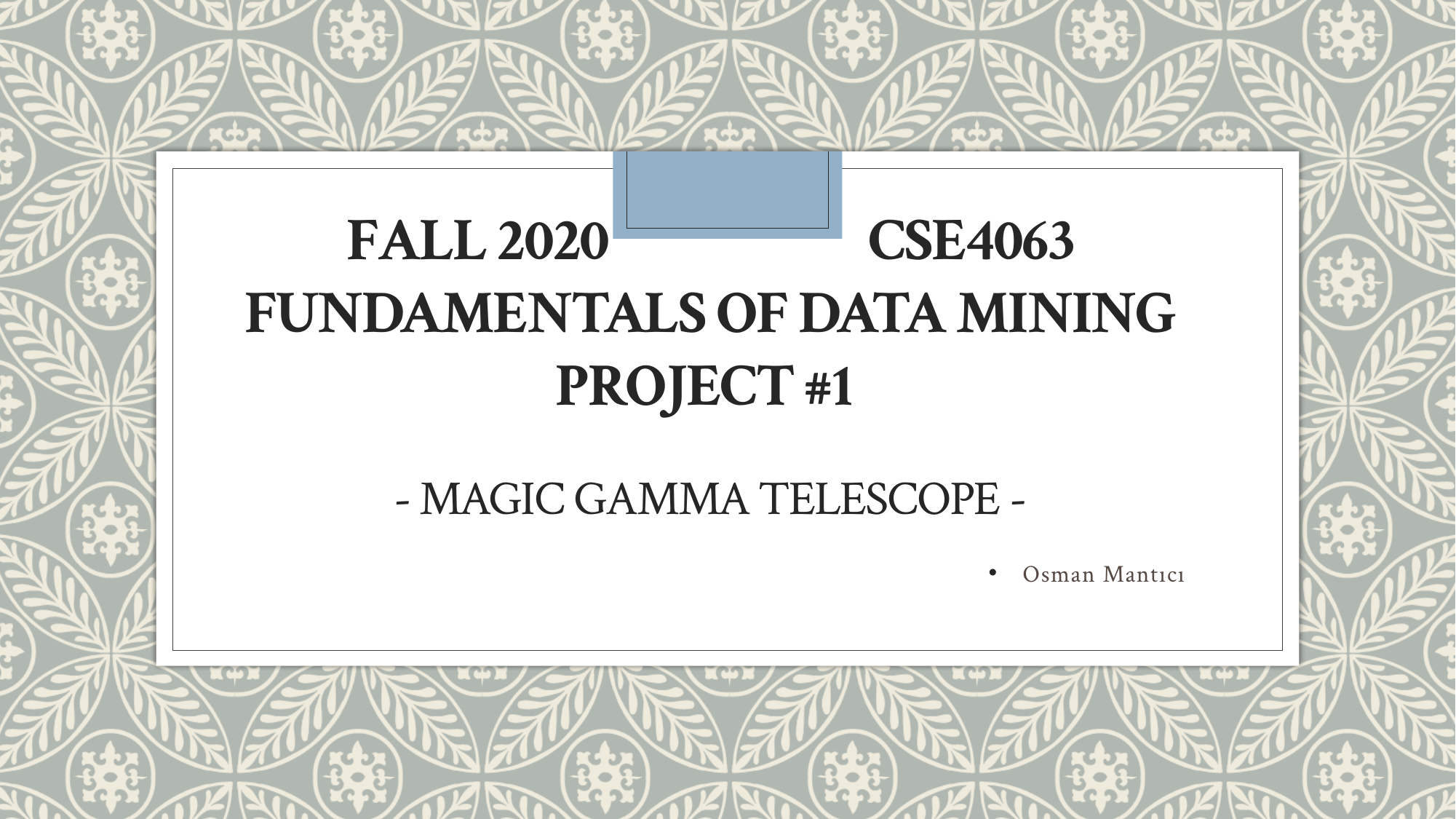

# Fall 2020                        CSE4063 Fundamentals of Data Mining Project #1
- MAGIC Gamma Telescope -

Osman Mantıcı